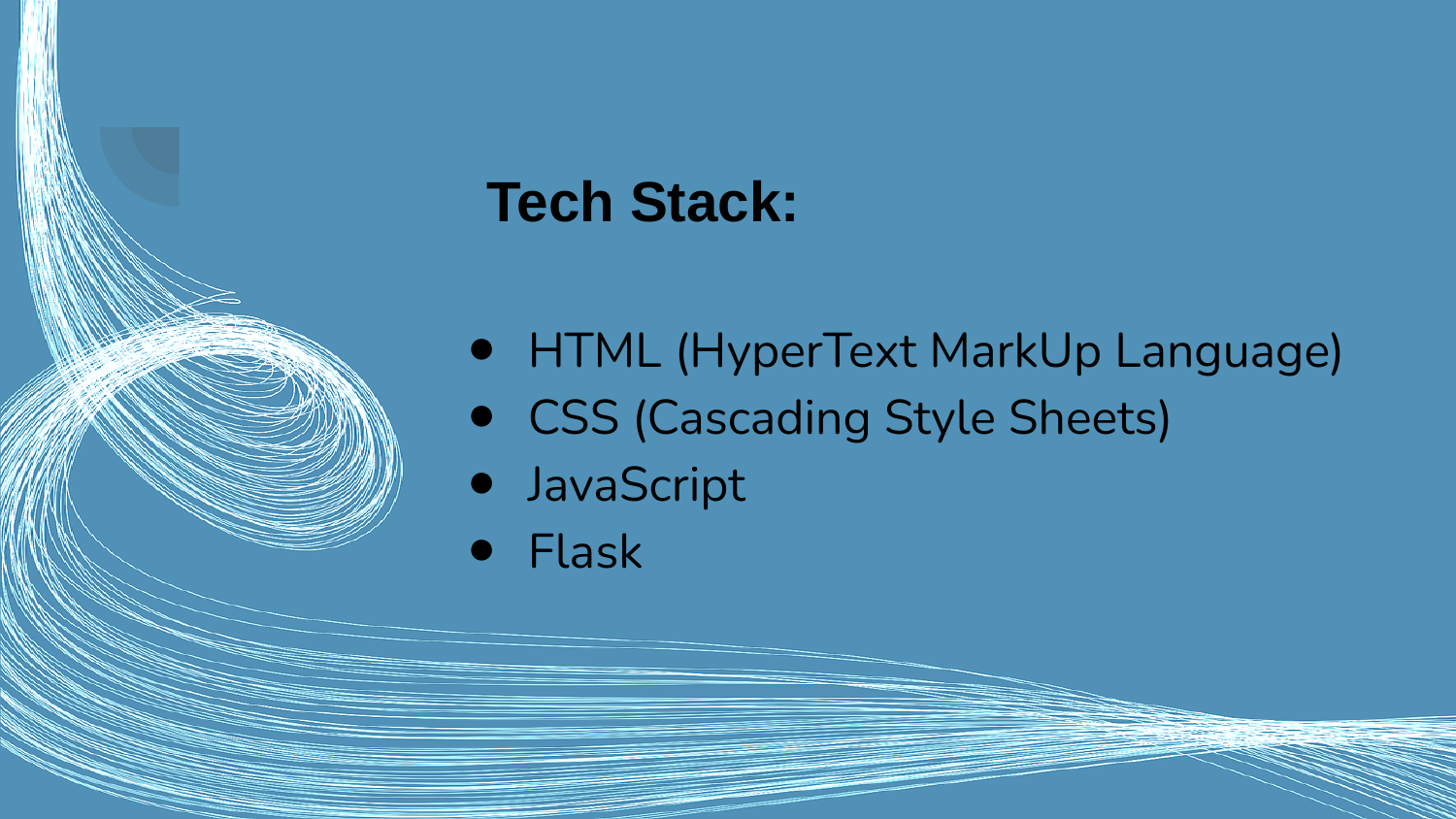

# Tech Stack:
HTML (HyperText MarkUp Language)
CSS (Cascading Style Sheets)
JavaScript
Flask